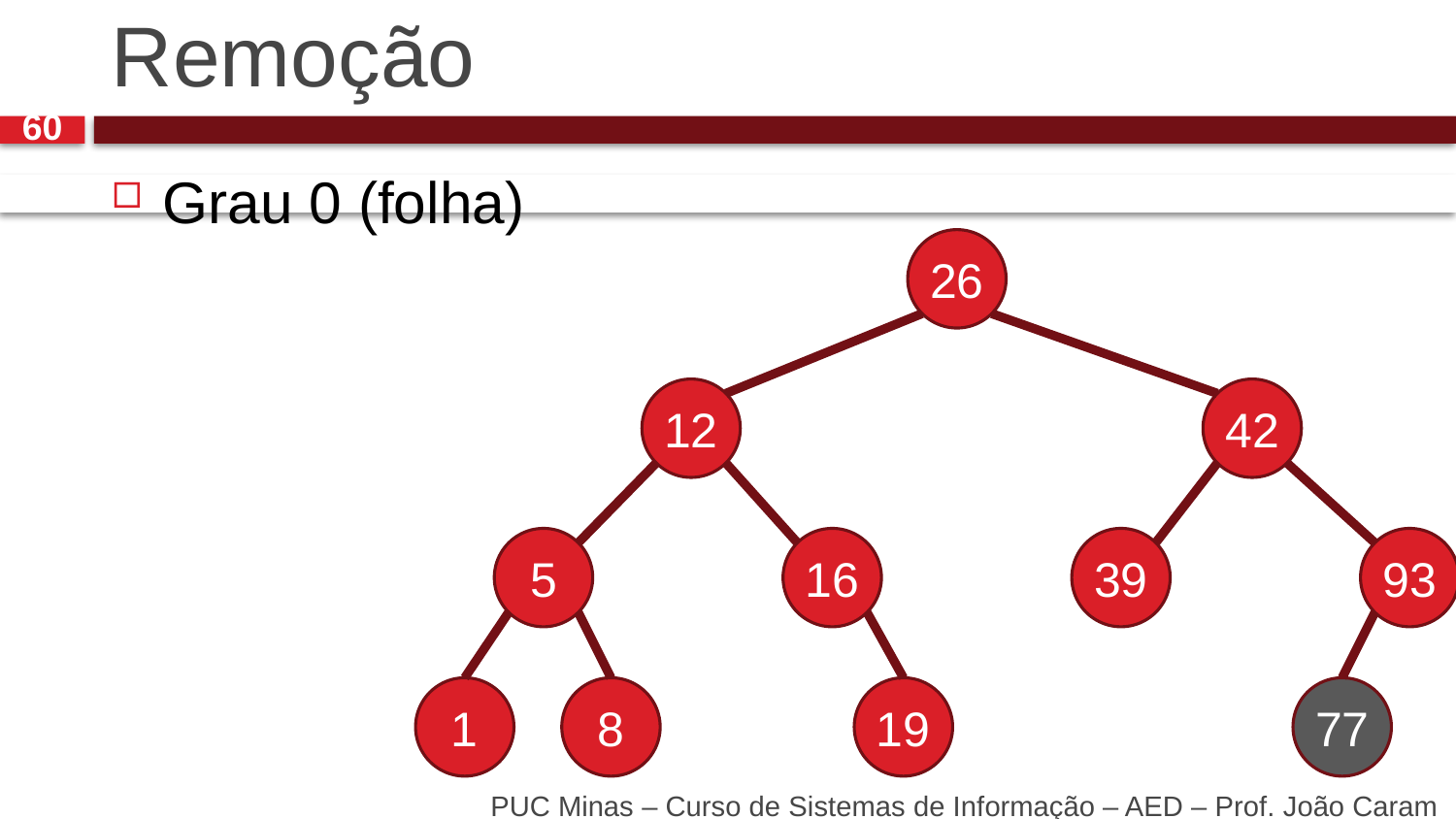

# Remoção
60
Grau 0 (folha)

26
12
42
5
16
39
93
1
8
19
77
PUC Minas – Curso de Sistemas de Informação – AED – Prof. João Caram